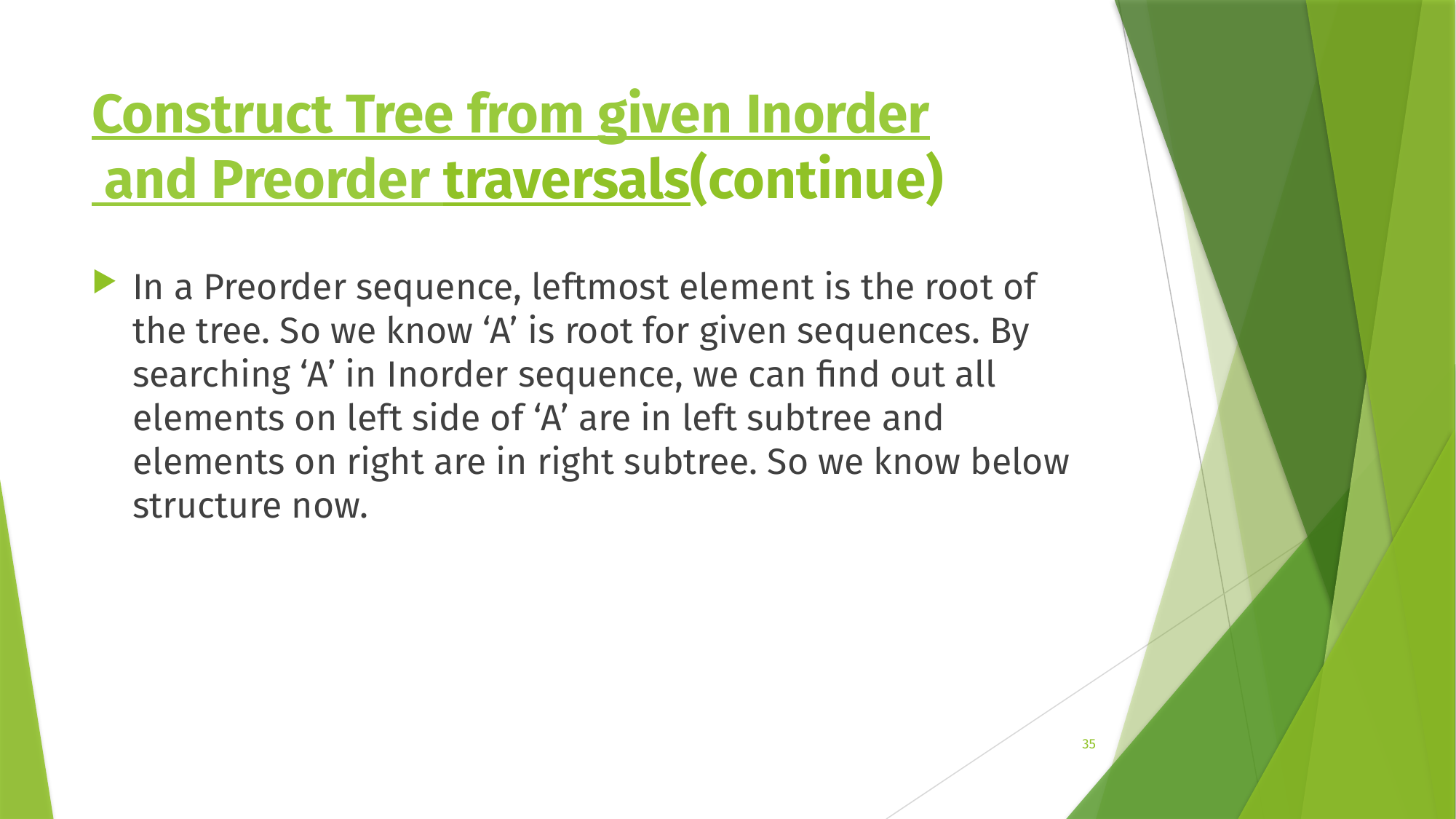

# Construct Tree from given Inorder and Preorder traversals(continue)
In a Preorder sequence, leftmost element is the root of the tree. So we know ‘A’ is root for given sequences. By searching ‘A’ in Inorder sequence, we can find out all elements on left side of ‘A’ are in left subtree and elements on right are in right subtree. So we know below structure now.
35